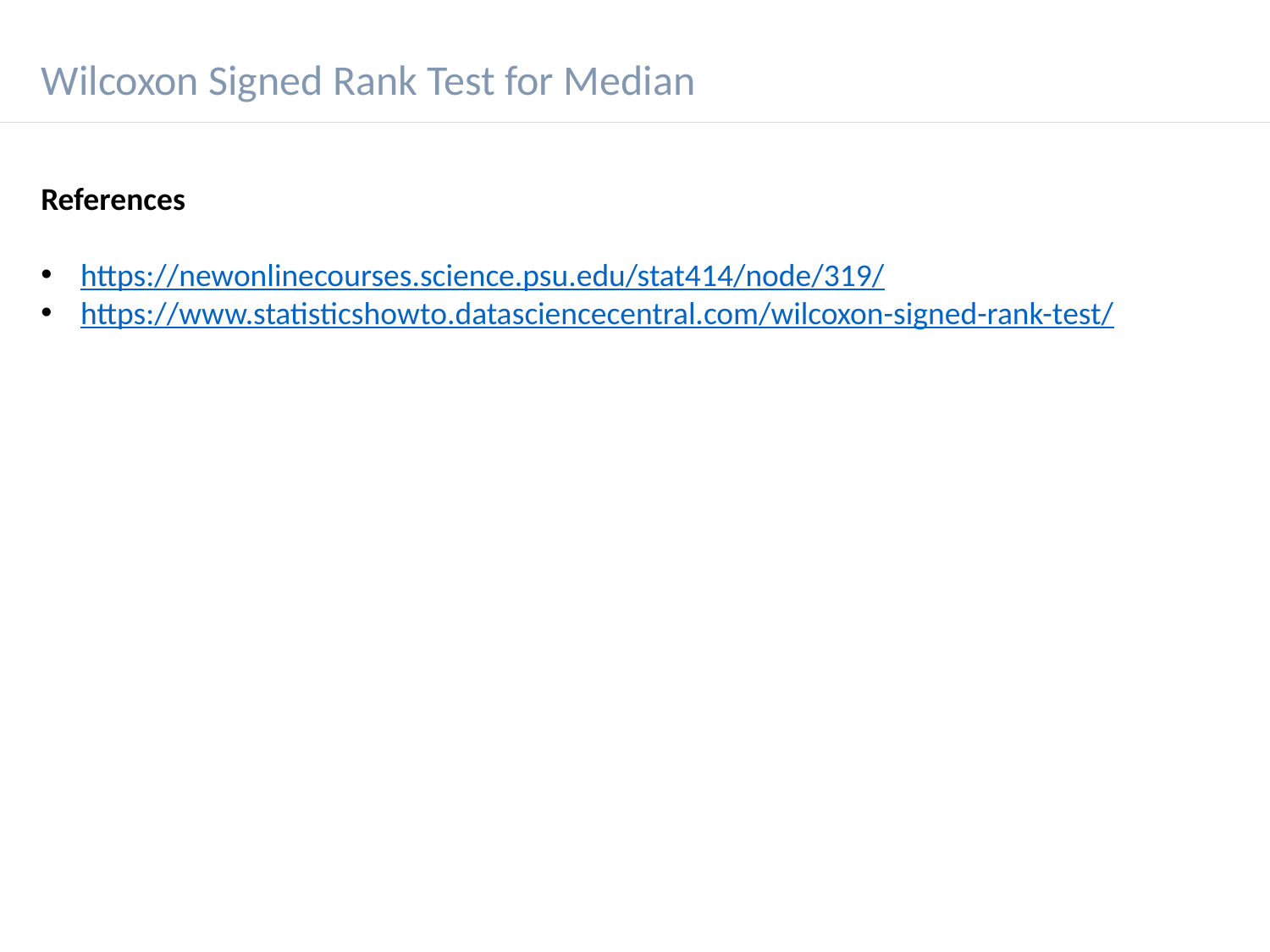

Wilcoxon Signed Rank Test for Median
References

https://newonlinecourses.science.psu.edu/stat414/node/319/
https://www.statisticshowto.datasciencecentral.com/wilcoxon-signed-rank-test/

13